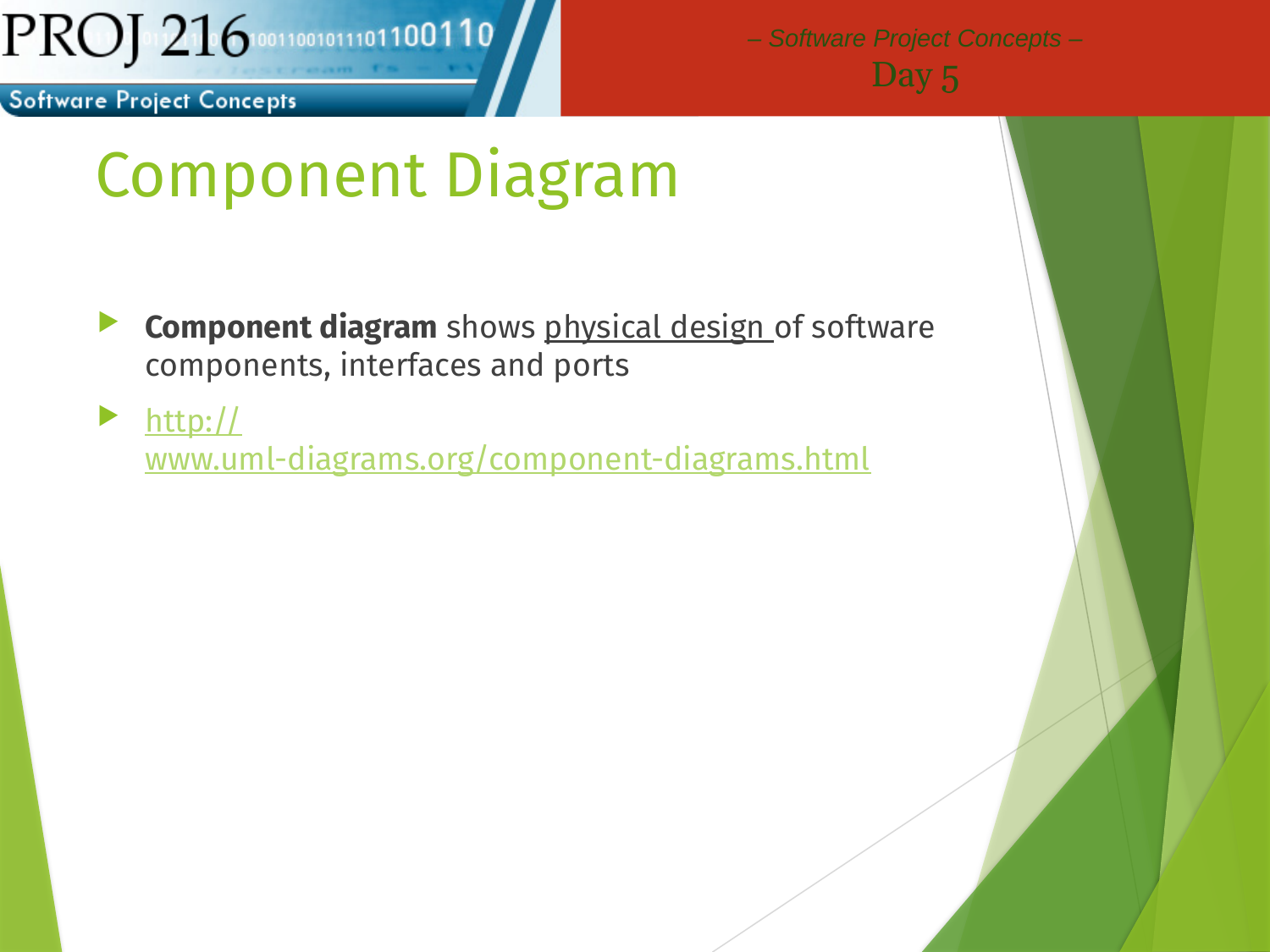

# Component Diagram
Component diagram shows physical design of software components, interfaces and ports
http://www.uml-diagrams.org/component-diagrams.html